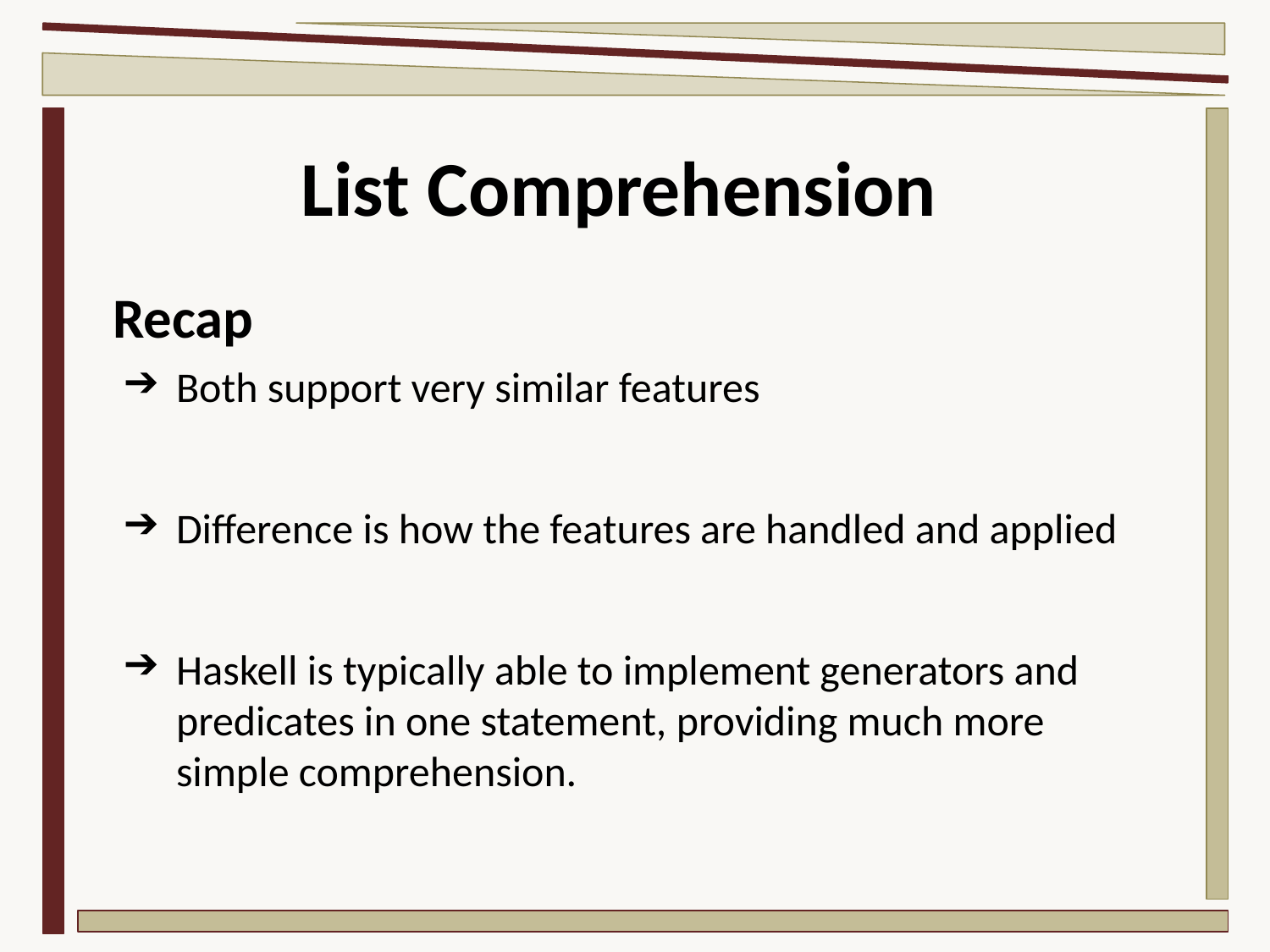

# List Comprehension
Recap
Both support very similar features

Difference is how the features are handled and applied

Haskell is typically able to implement generators and predicates in one statement, providing much more simple comprehension.